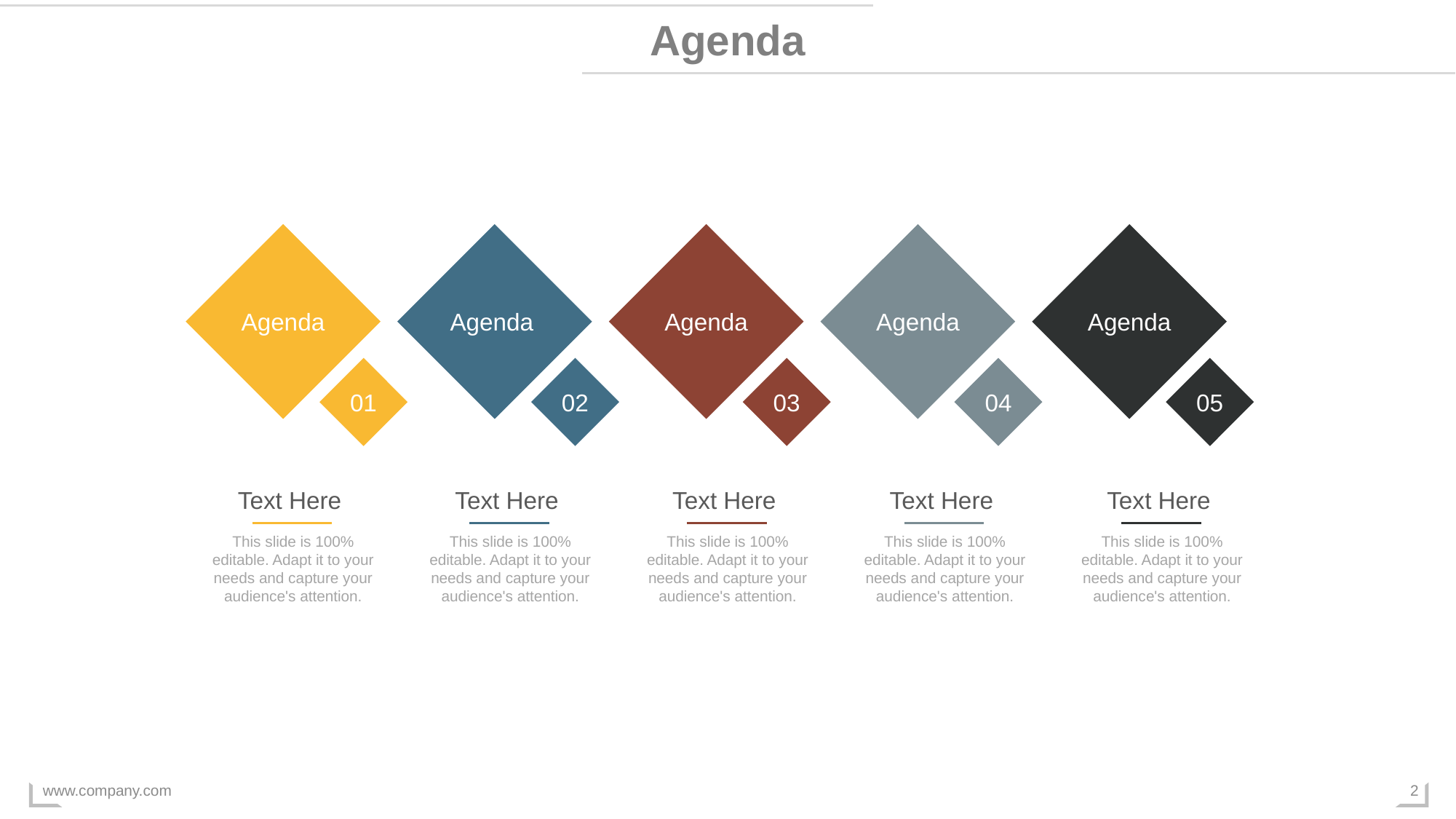

Agenda

Agenda

01

Agenda

02

Agenda

03

Agenda

04

Agenda

05
Text Here
This slide is 100% editable. Adapt it to your needs and capture your audience's attention.
Text Here
This slide is 100% editable. Adapt it to your needs and capture your audience's attention.
Text Here
This slide is 100% editable. Adapt it to your needs and capture your audience's attention.
Text Here
This slide is 100% editable. Adapt it to your needs and capture your audience's attention.
Text Here
This slide is 100% editable. Adapt it to your needs and capture your audience's attention.
www.company.com
2